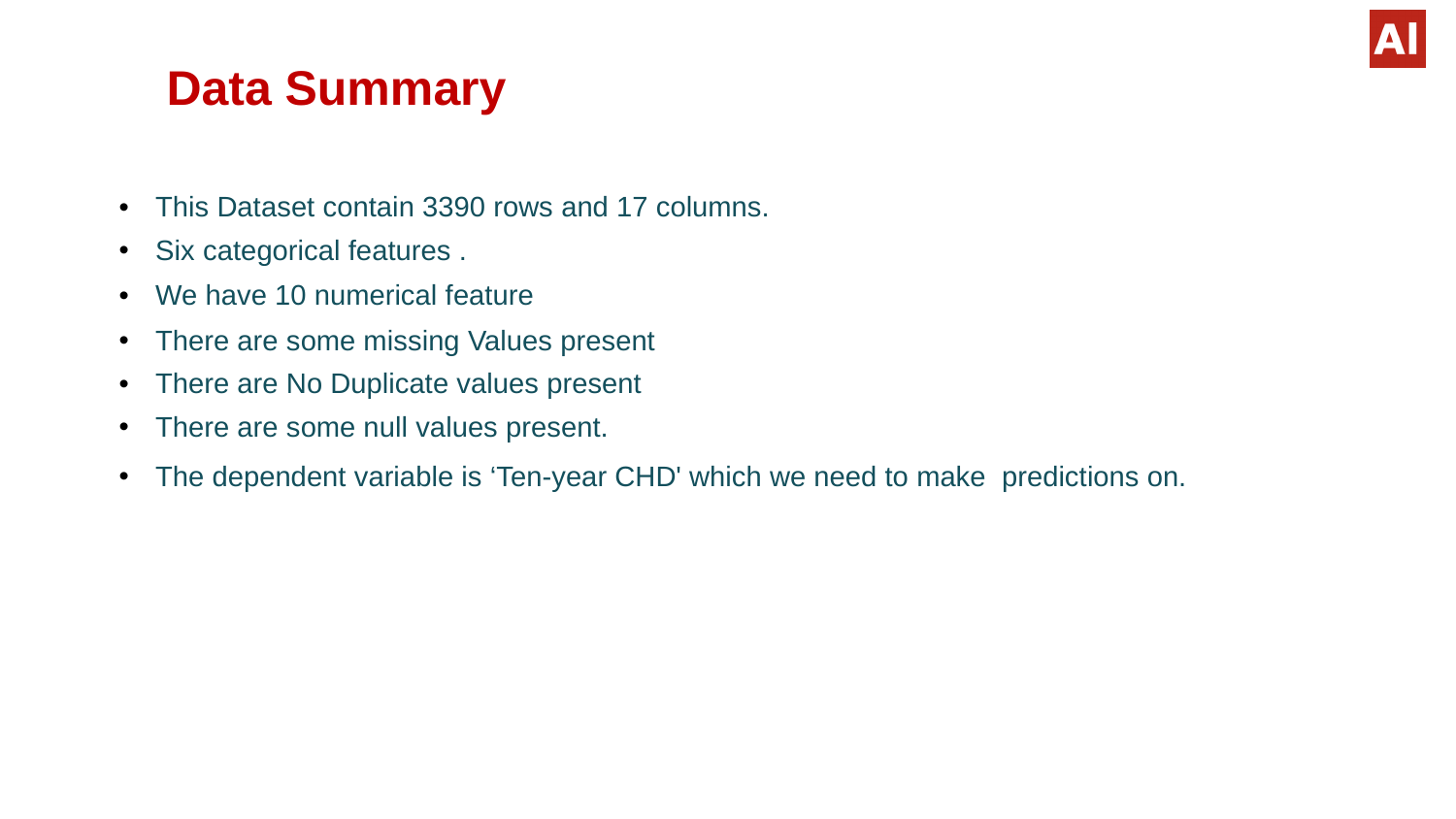

Data Summary
This Dataset contain 3390 rows and 17 columns.
Six categorical features .
We have 10 numerical feature
There are some missing Values present
There are No Duplicate values present
There are some null values present.
The dependent variable is ‘Ten-year CHD' which we need to make  predictions on.